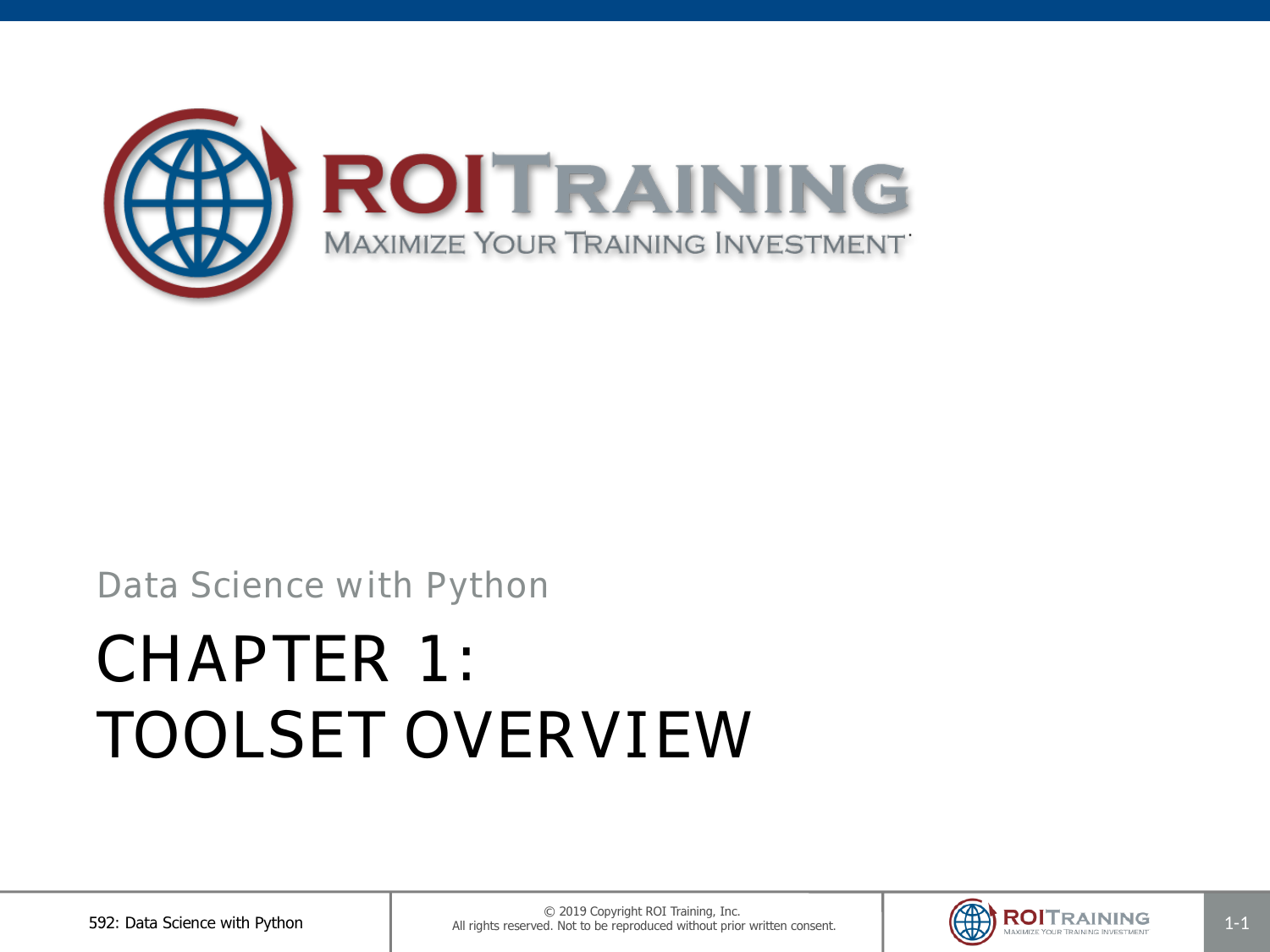

Data Science with Python
# Chapter 1: Toolset Overview